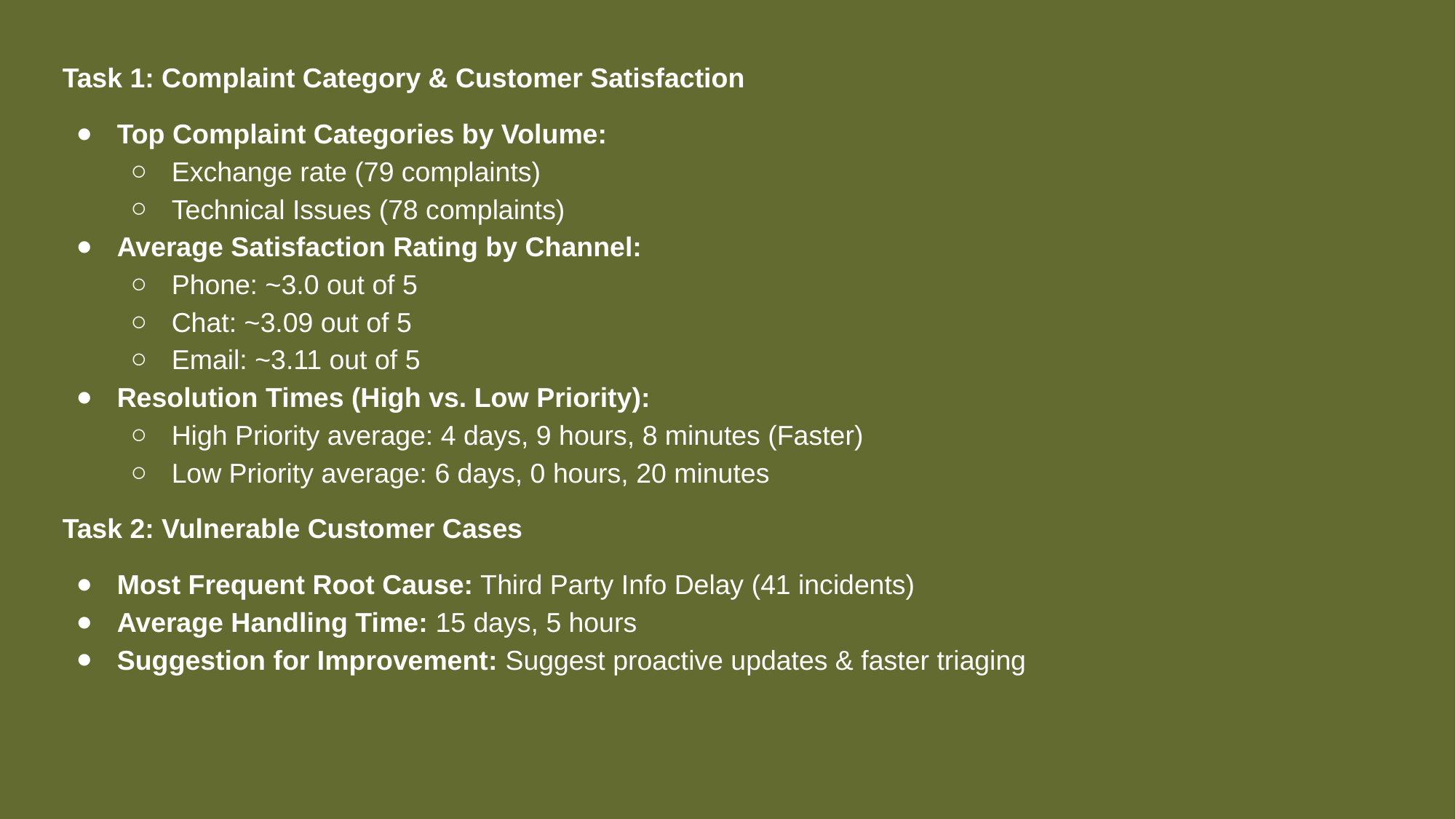

Task 1: Complaint Category & Customer Satisfaction
Top Complaint Categories by Volume:
Exchange rate (79 complaints)
Technical Issues (78 complaints)
Average Satisfaction Rating by Channel:
Phone: ~3.0 out of 5
Chat: ~3.09 out of 5
Email: ~3.11 out of 5
Resolution Times (High vs. Low Priority):
High Priority average: 4 days, 9 hours, 8 minutes (Faster)
Low Priority average: 6 days, 0 hours, 20 minutes
Task 2: Vulnerable Customer Cases
Most Frequent Root Cause: Third Party Info Delay (41 incidents)
Average Handling Time: 15 days, 5 hours
Suggestion for Improvement: Suggest proactive updates & faster triaging